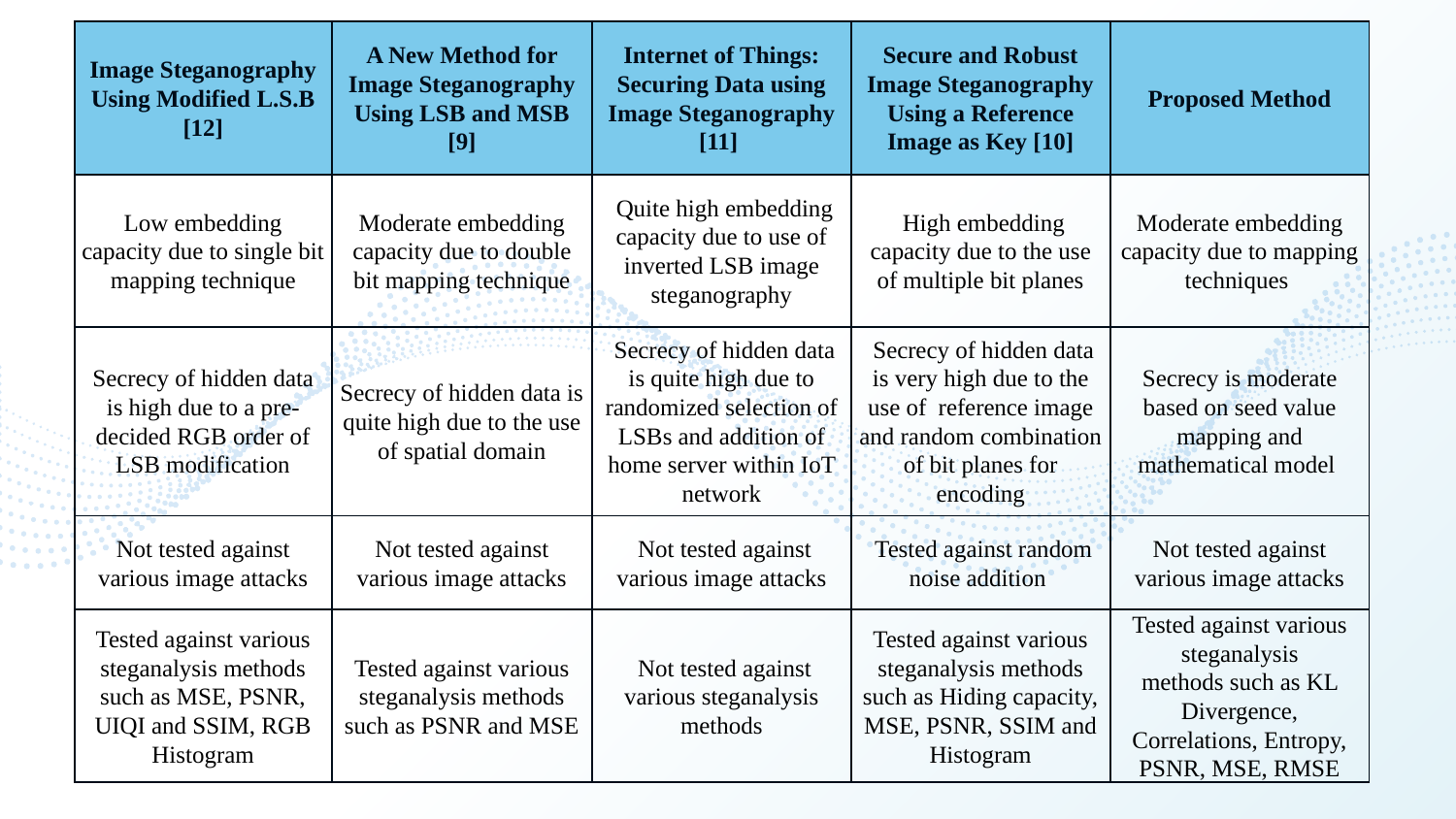

| Image Steganography Using Modified L.S.B [12] | A New Method for Image Steganography Using LSB and MSB [9] | Internet of Things: Securing Data using Image Steganography [11] | Secure and Robust Image Steganography Using a Reference Image as Key [10] | Proposed Method |
| --- | --- | --- | --- | --- |
| Low embedding capacity due to single bit mapping technique | Moderate embedding capacity due to double bit mapping technique | Quite high embedding capacity due to use of inverted LSB image steganography | High embedding capacity due to the use of multiple bit planes | Moderate embedding capacity due to mapping techniques |
| Secrecy of hidden data is high due to a pre-decided RGB order of LSB modification | Secrecy of hidden data is quite high due to the use of spatial domain | Secrecy of hidden data is quite high due to randomized selection of LSBs and addition of home server within IoT network | Secrecy of hidden data is very high due to the use of reference image and random combination of bit planes for encoding | Secrecy is moderate based on seed value mapping and mathematical model |
| Not tested against various image attacks | Not tested against various image attacks | Not tested against various image attacks | Tested against random noise addition | Not tested against various image attacks |
| Tested against various steganalysis methods such as MSE, PSNR, UIQI and SSIM, RGB Histogram | Tested against various steganalysis methods such as PSNR and MSE | Not tested against various steganalysis methods | Tested against various steganalysis methods such as Hiding capacity, MSE, PSNR, SSIM and Histogram | Tested against various steganalysis methods such as KL Divergence, Correlations, Entropy, PSNR, MSE, RMSE |